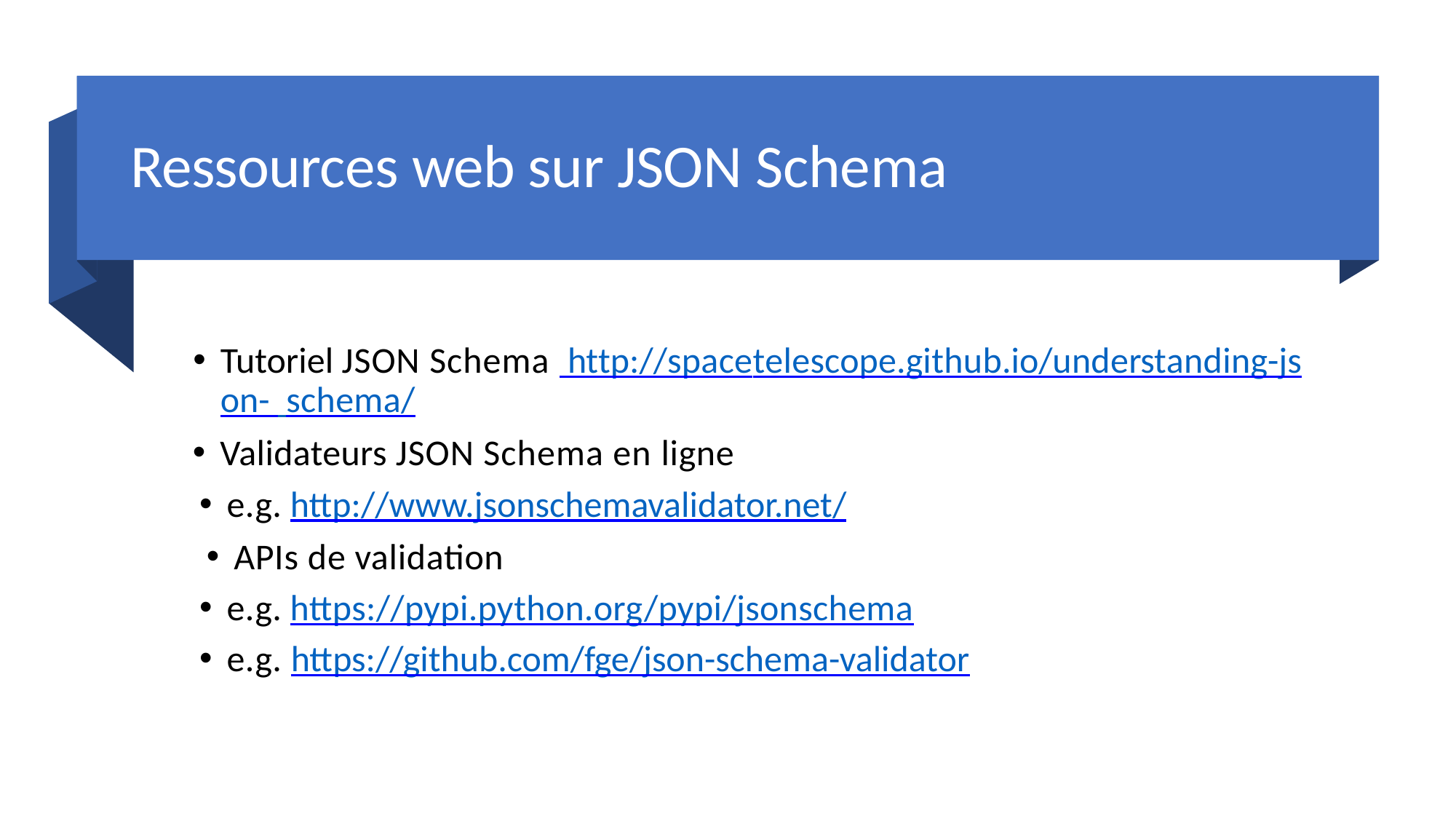

# Ressources web sur JSON Schema

Tutoriel JSON Schema  http://spacetelescope.github.io/understanding-json-  schema/
Validateurs JSON Schema en ligne
e.g. http://www.jsonschemavalidator.net/
APIs de validation
e.g. https://pypi.python.org/pypi/jsonschema
e.g. https://github.com/fge/json-schema-validator